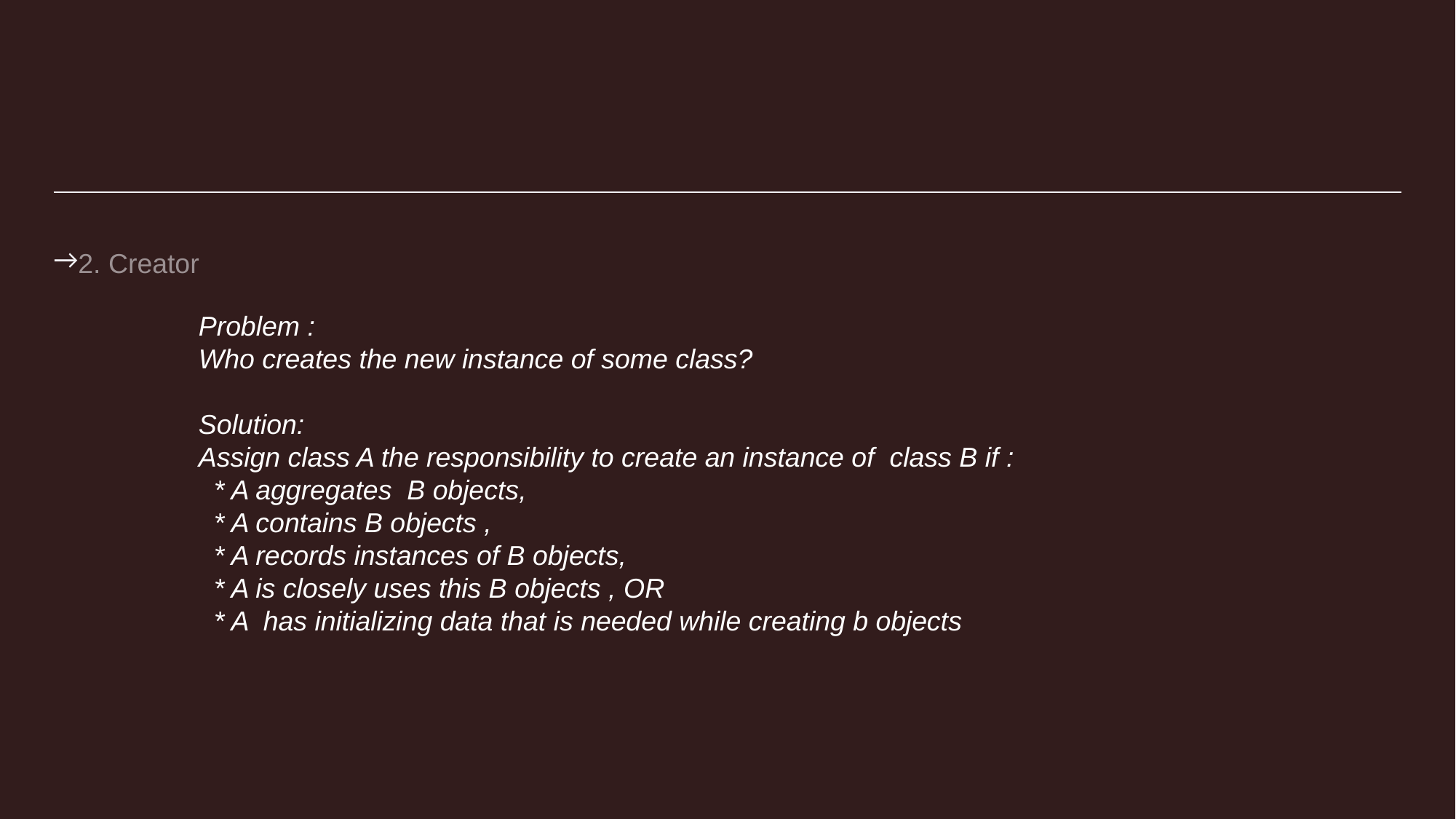

2. Creator
Problem :
Who creates the new instance of some class?

Solution:
Assign class A the responsibility to create an instance of  class B if :
  * A aggregates  B objects,
  * A contains B objects ,
  * A records instances of B objects,
  * A is closely uses this B objects , OR
  * A  has initializing data that is needed while creating b objects